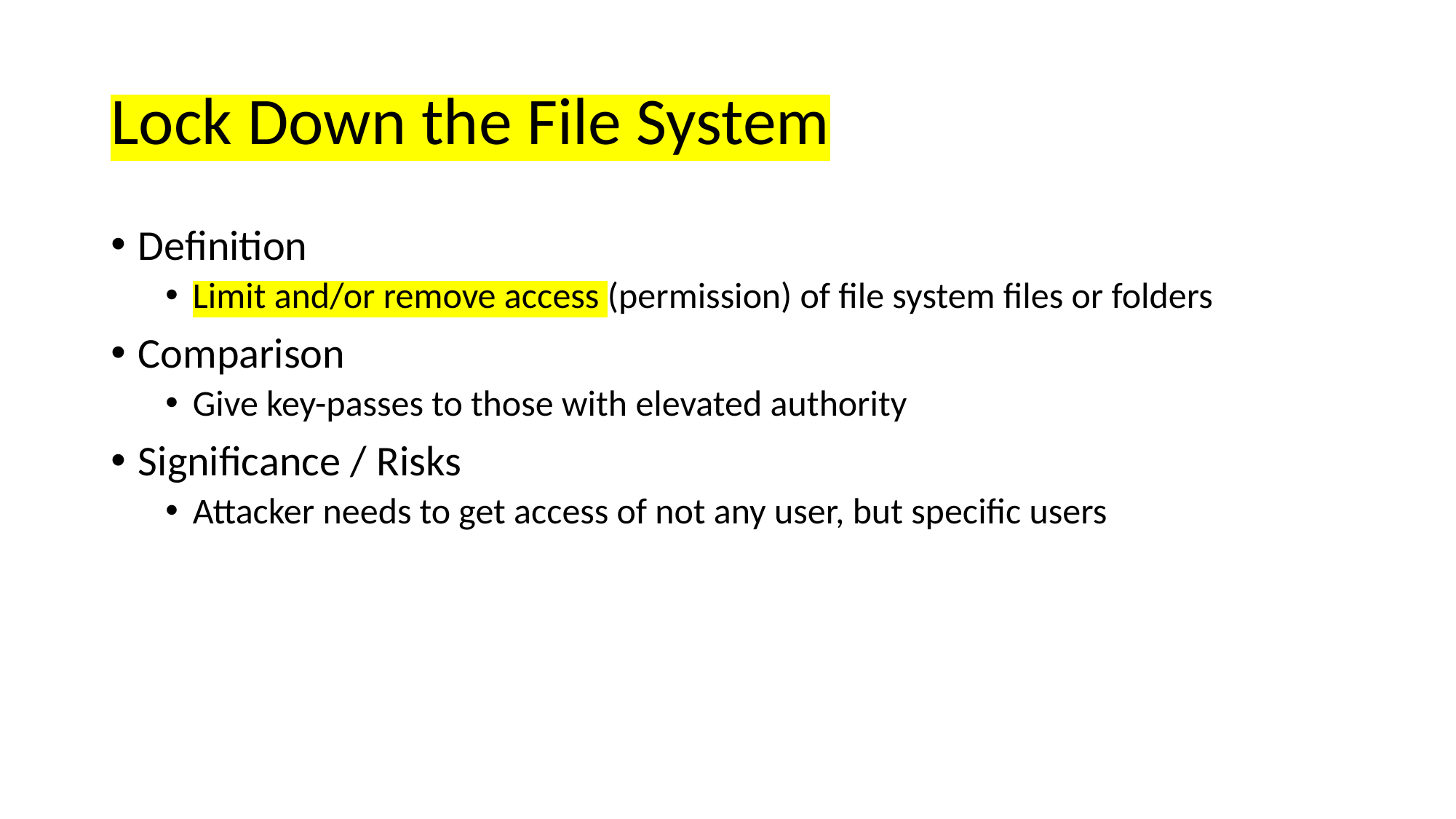

# Lock Down the File System
Definition
Limit and/or remove access (permission) of file system files or folders
Comparison
Give key-passes to those with elevated authority
Significance / Risks
Attacker needs to get access of not any user, but specific users